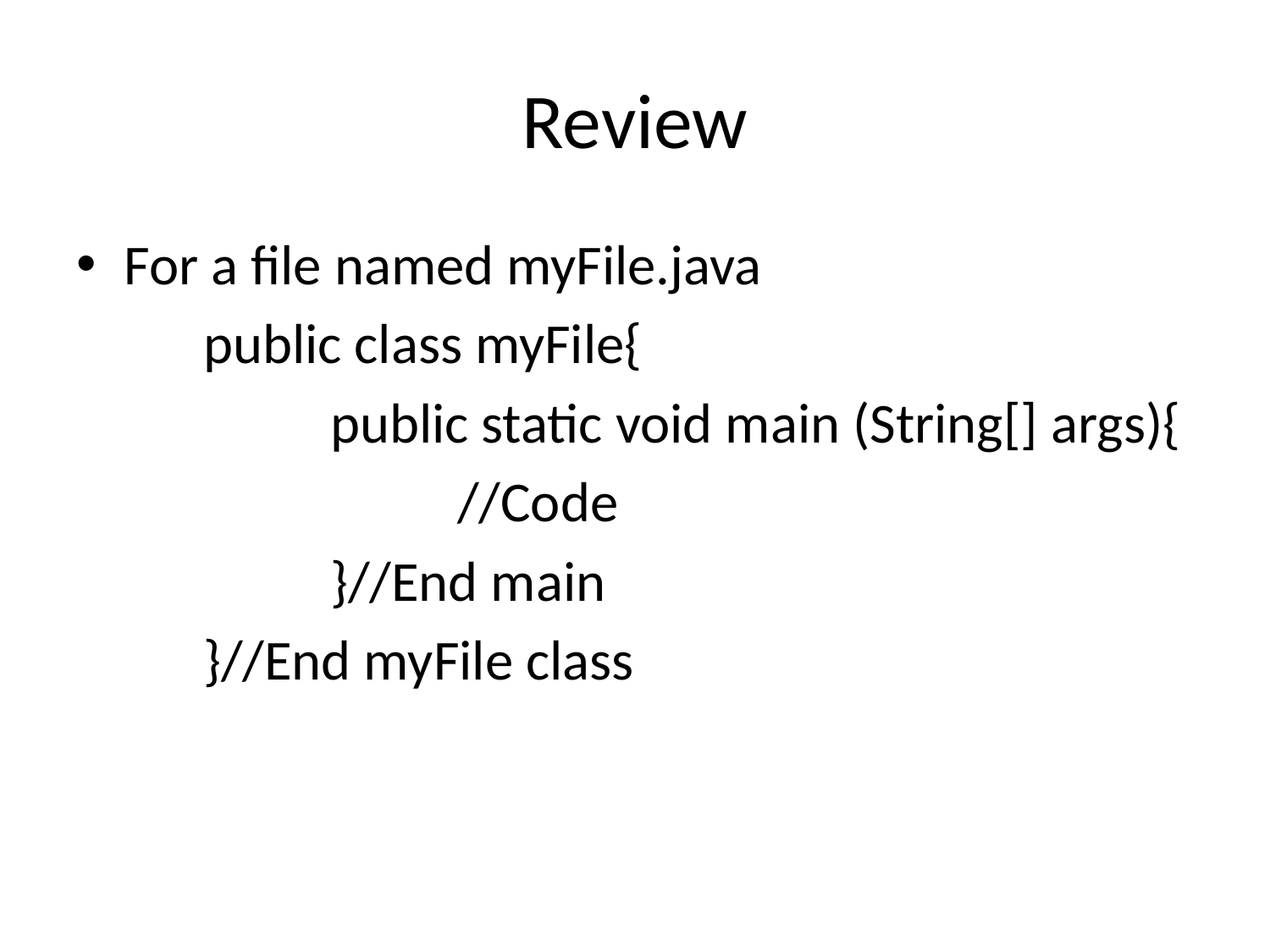

# Review
For a file named myFile.java
	public class myFile{
		public static void main (String[] args){
			//Code
		}//End main
	}//End myFile class